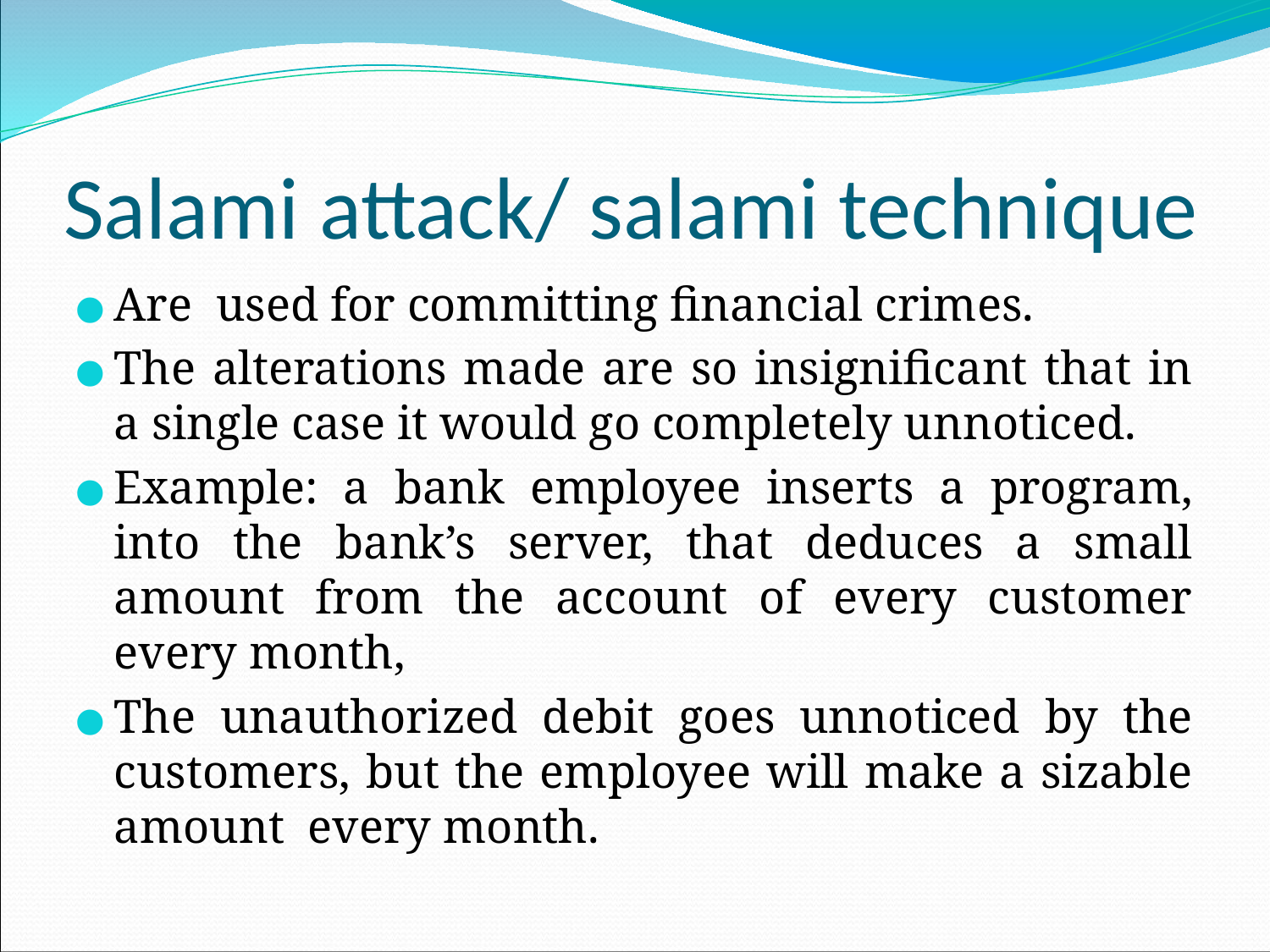

# Salami attack/ salami technique
Are  used for committing financial crimes.
The alterations made are so insignificant that in a single case it would go completely unnoticed.
Example: a bank employee inserts a program, into the bank’s server, that deduces a small amount from the account of every customer every month,
The unauthorized debit goes unnoticed by the customers, but the employee will make a sizable amount  every month.